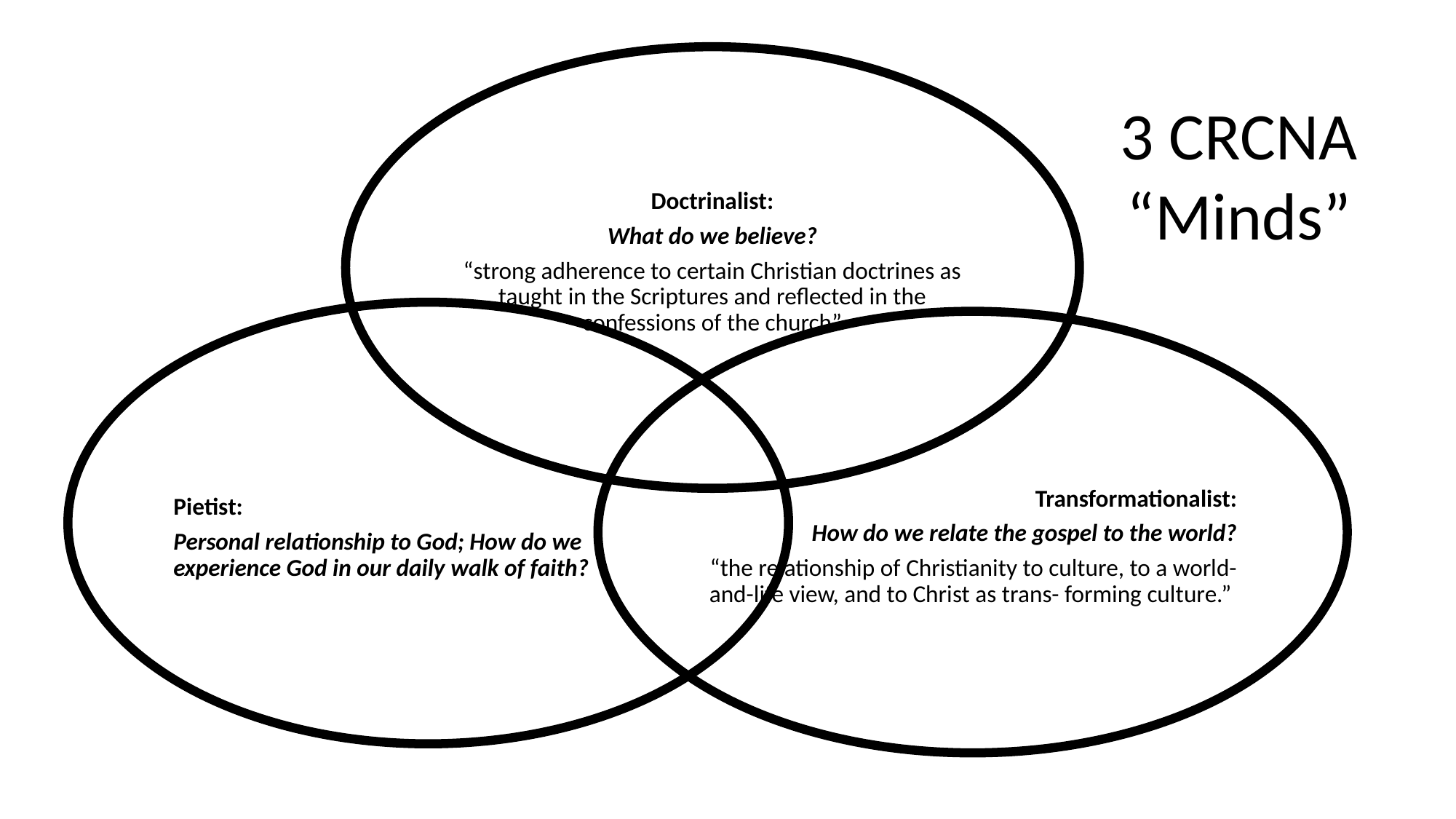

Doctrinalist:
What do we believe?
“strong adherence to certain Christian doctrines as taught in the Scriptures and reflected in the confessions of the church”

Transformationalist:
How do we relate the gospel to the world?
“the relationship of Christianity to culture, to a world-and-life view, and to Christ as trans- forming culture.”
Pietist:
Personal relationship to God; How do we experience God in our daily walk of faith?
3 CRCNA
“Minds”